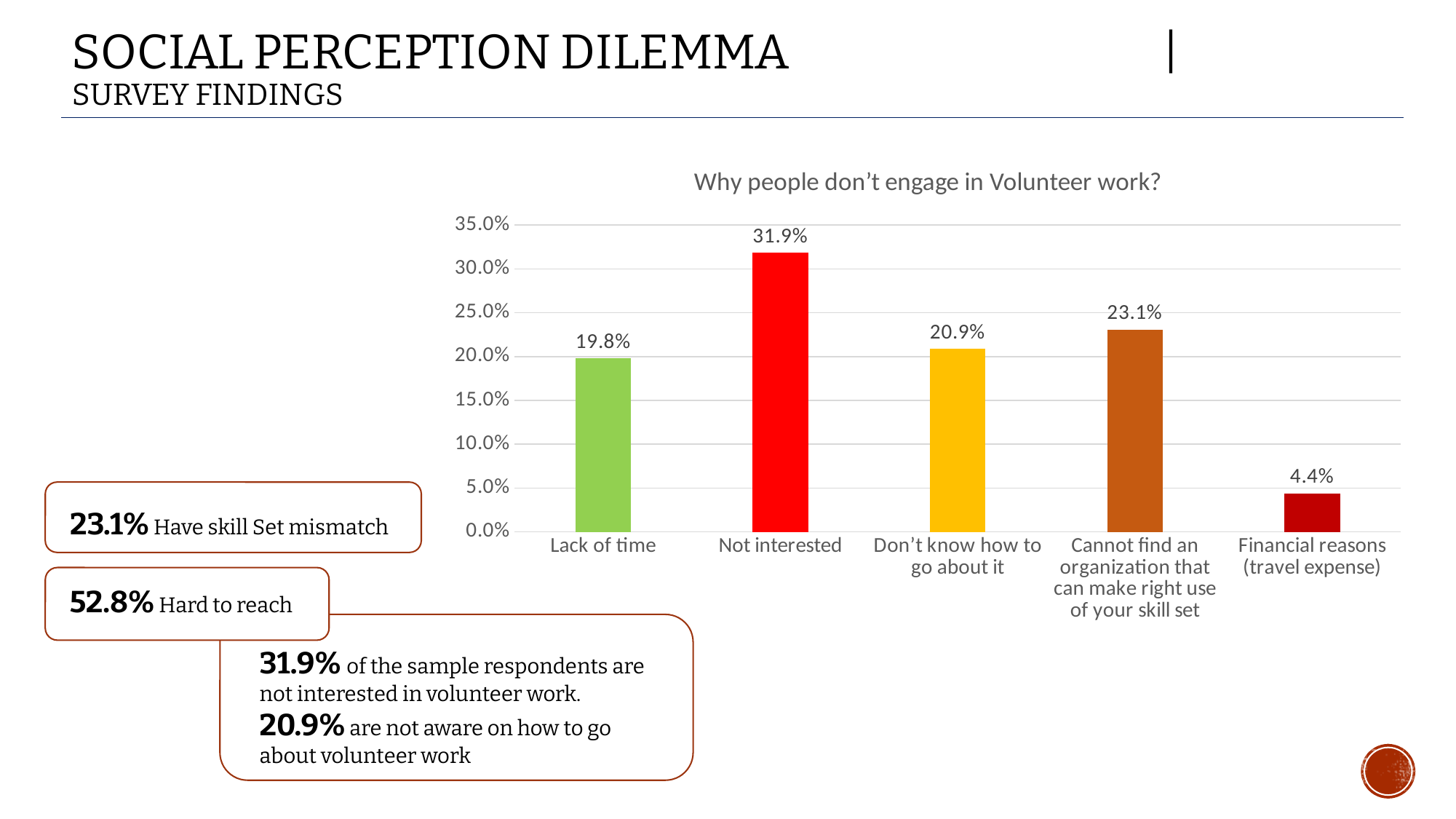

Social Perception Dilemma				| Survey Findings

### Chart: Why people don’t engage in Volunteer work?

| Category |  |
|---|---|
| Lack of time | 0.1978021978021978 |
| Not interested | 0.31868131868131866 |
| Don’t know how to go about it | 0.2087912087912088 |
| Cannot find an organization that can make right use of your skill set | 0.23076923076923078 |
| Financial reasons (travel expense) | 0.04395604395604396 |
23.1% Have skill Set mismatch

52.8% Hard to reach

31.9% of the sample respondents are not interested in volunteer work.
20.9% are not aware on how to go about volunteer work